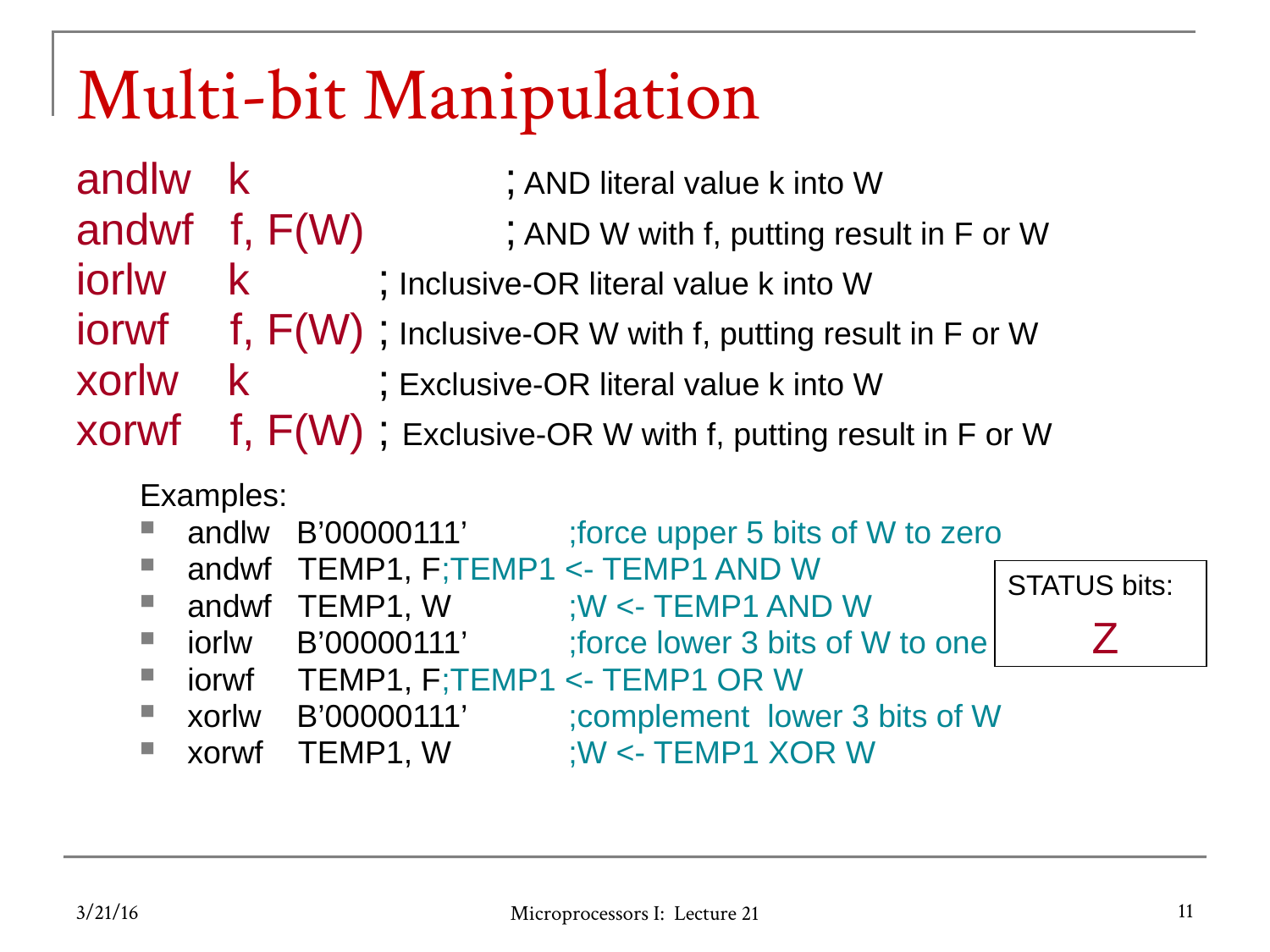

# Multi-bit Manipulation
andlw   k   		; AND literal value k into W
andwf   f, F(W)    	; AND W with f, putting result in F or W
iorlw     k		; Inclusive-OR literal value k into W
iorwf     f, F(W)	; Inclusive-OR W with f, putting result in F or W
xorlw    k		; Exclusive-OR literal value k into W
xorwf    f, F(W)	; Exclusive-OR W with f, putting result in F or W
Examples:
andlw   B’00000111’	;force upper 5 bits of W to zero
andwf   TEMP1, F	;TEMP1 <- TEMP1 AND W
andwf   TEMP1, W	;W <- TEMP1 AND W
iorlw     B’00000111’ 	;force lower 3 bits of W to one
iorwf     TEMP1, F	;TEMP1 <- TEMP1 OR W
xorlw    B’00000111’ 	;complement  lower 3 bits of W
xorwf    TEMP1, W 	;W <- TEMP1 XOR W
STATUS bits:
	   Z
3/21/16
11
Microprocessors I:  Lecture 21